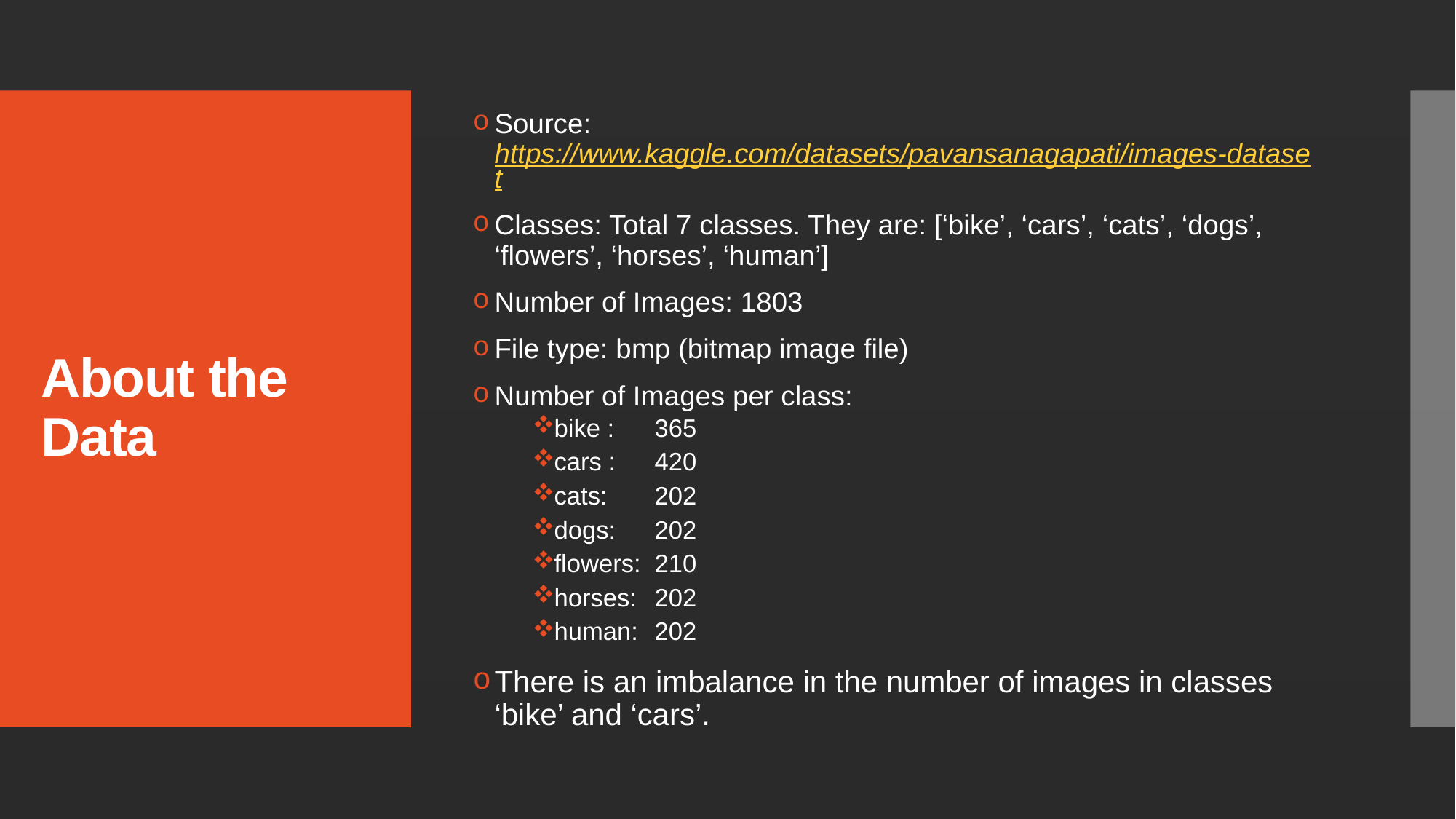

Source: https://www.kaggle.com/datasets/pavansanagapati/images-dataset
Classes: Total 7 classes. They are: [‘bike’, ‘cars’, ‘cats’, ‘dogs’, ‘flowers’, ‘horses’, ‘human’]
Number of Images: 1803
File type: bmp (bitmap image file)
Number of Images per class:
bike :	365
cars :	420
cats:	202
dogs:	202
flowers:	210
horses:	202
human:	202
There is an imbalance in the number of images in classes ‘bike’ and ‘cars’.
# About the Data